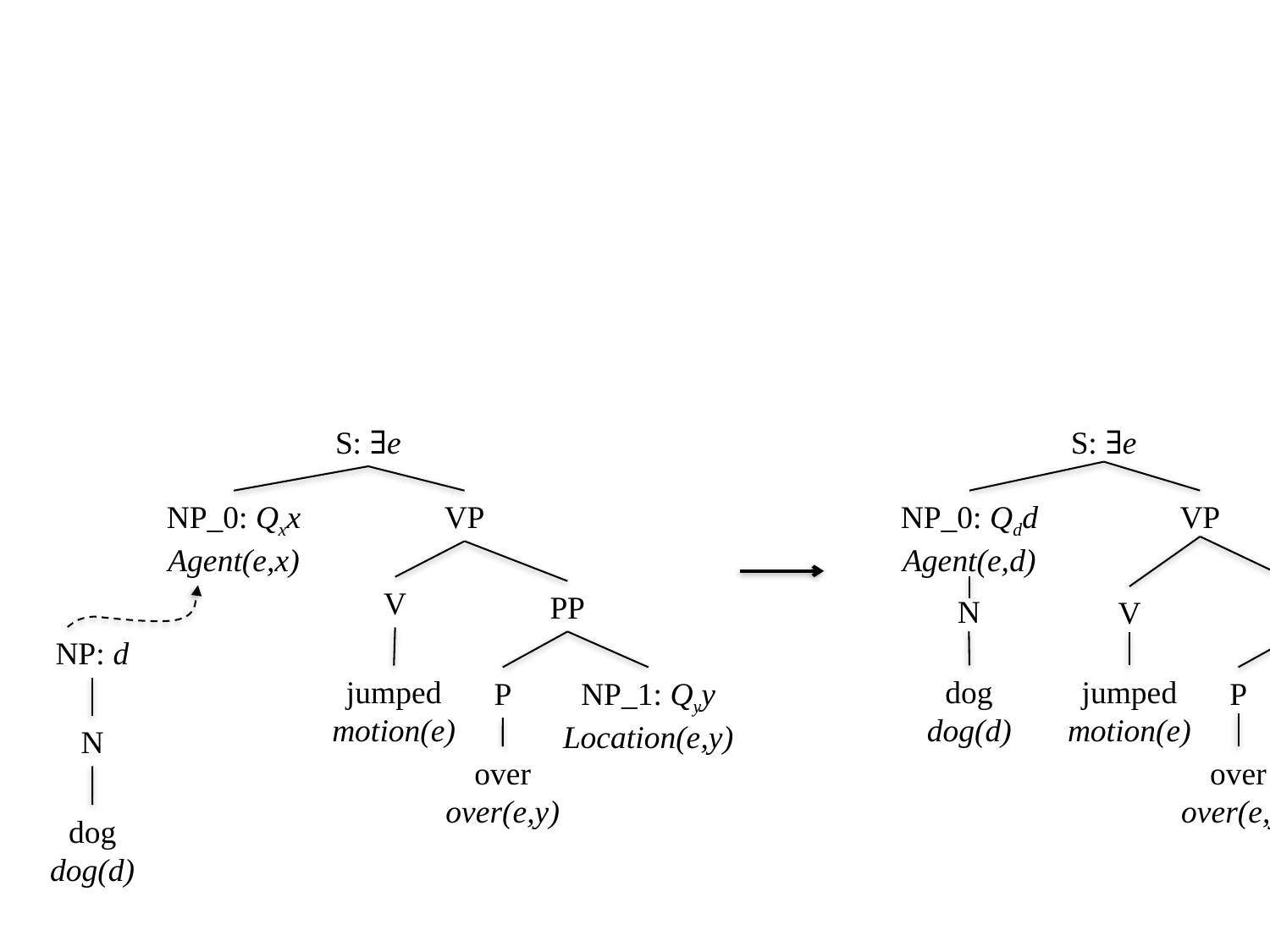

S: ∃e
NP_0: Qxx
Agent(e,x)
VP
V
PP
jumped
motion(e)
P
NP_1: Qyy
Location(e,y)
over
over(e,y)

S: ∃e
NP_0: Qdd
Agent(e,d)
VP
PP
V
jumped
motion(e)
P
NP_1: Qyy
Location(e,y)
over
over(e,y)

N
dog
dog(d)

NP: d
N
dog
dog(d)